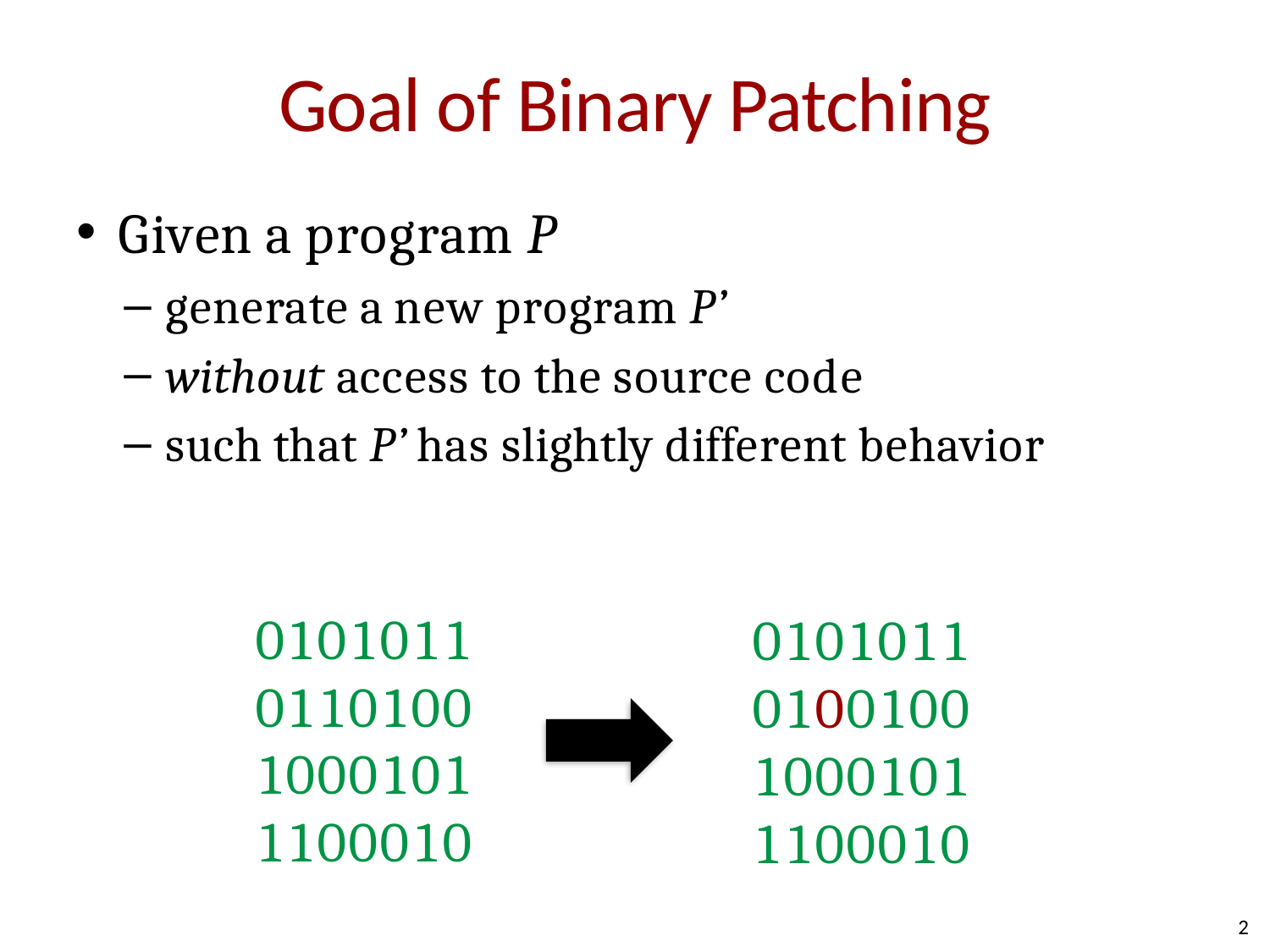

# Goal of Binary Patching
Given a program P
generate a new program P’
without access to the source code
such that P’ has slightly different behavior
0101011011010010001011100010
0101011010010010001011100010

2